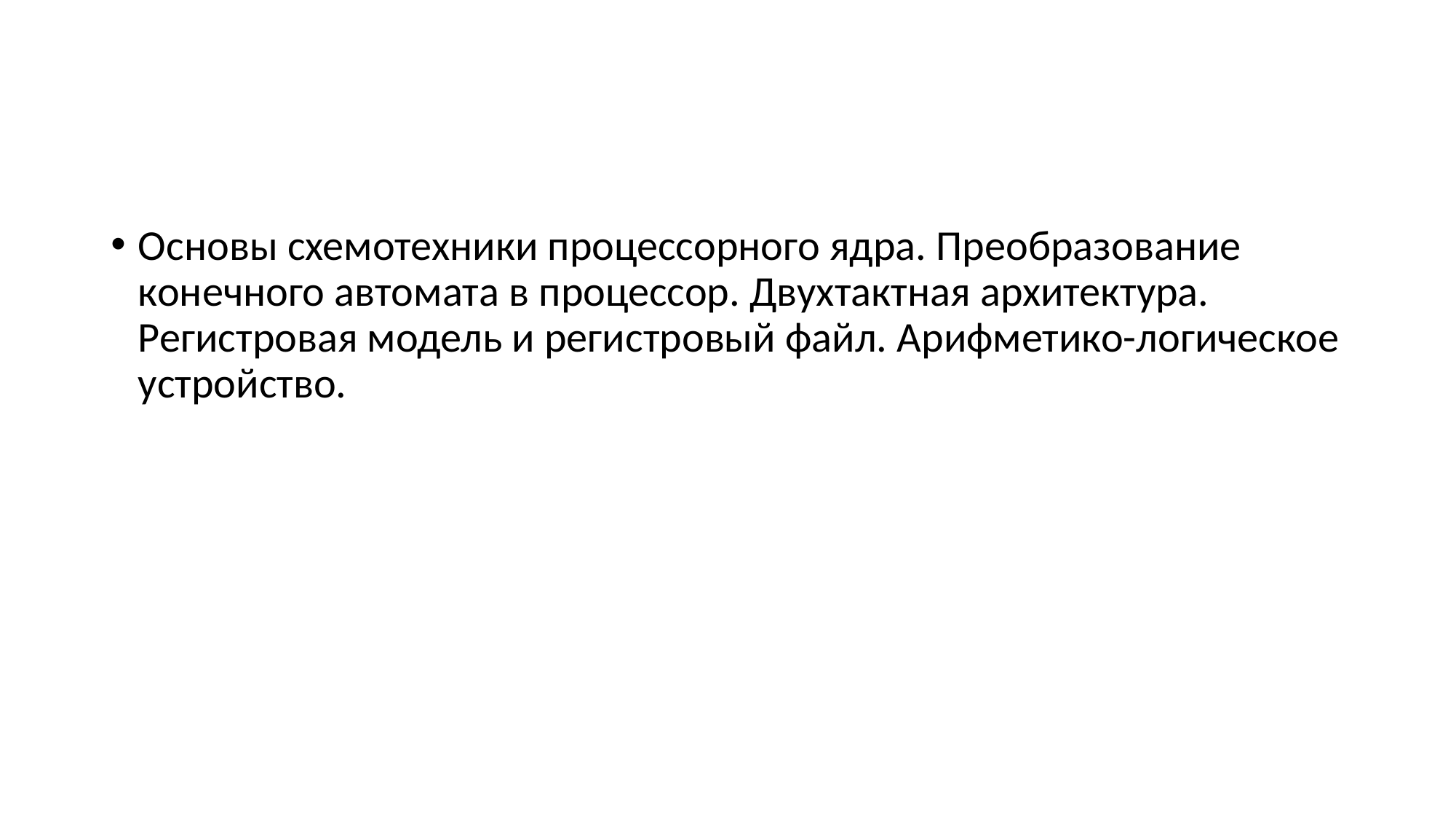

#
Основы схемотехники процессорного ядра. Преобразование конечного автомата в процессор. Двухтактная архитектура. Регистровая модель и регистровый файл. Арифметико-логическое устройство.